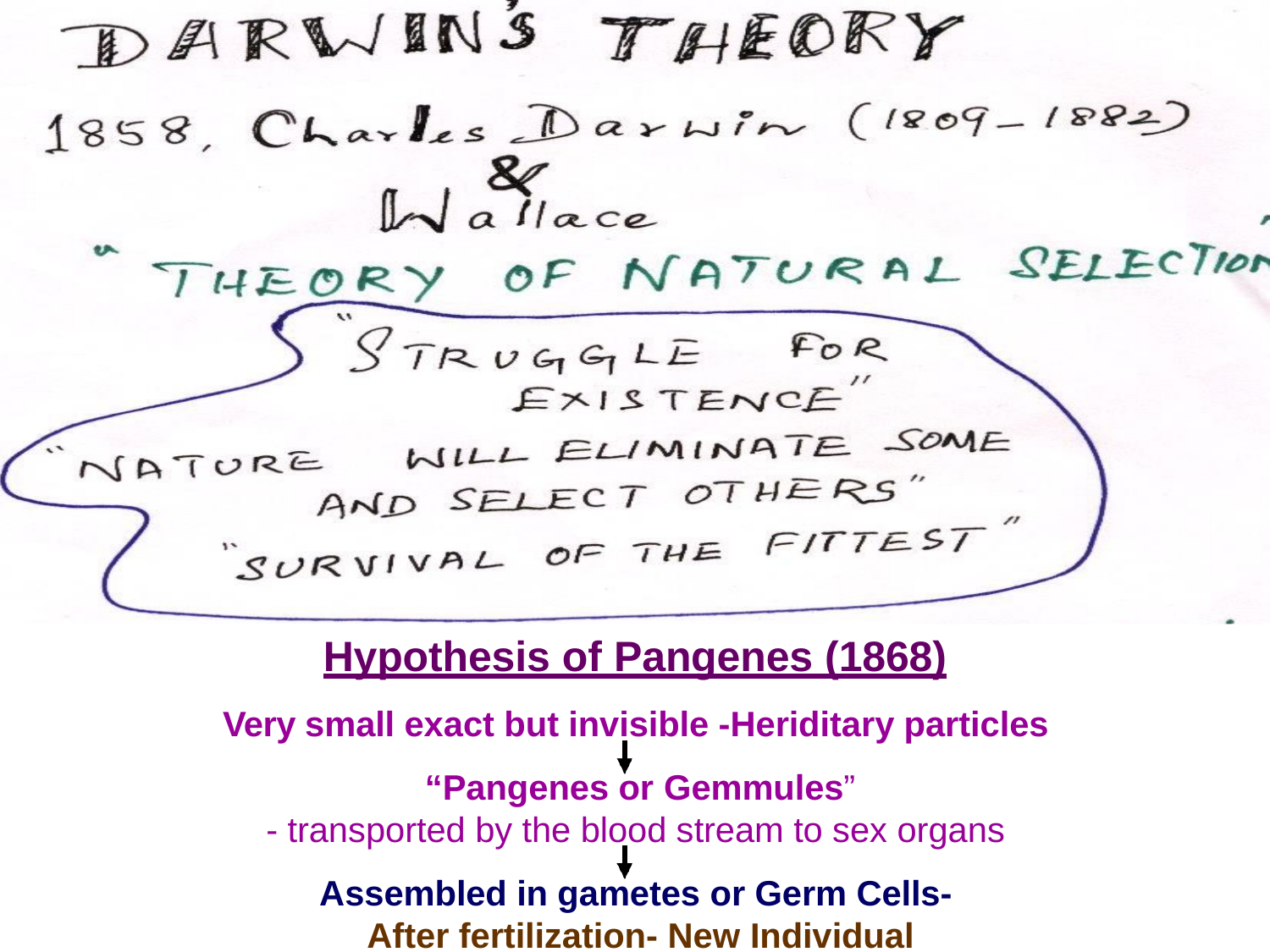

Hypothesis of Pangenes (1868)
Very small exact but invisible -Heriditary particles  “Pangenes or Gemmules”
- transported by the blood stream to sex organs
Assembled in gametes or Germ Cells-  After fertilization- New Individual